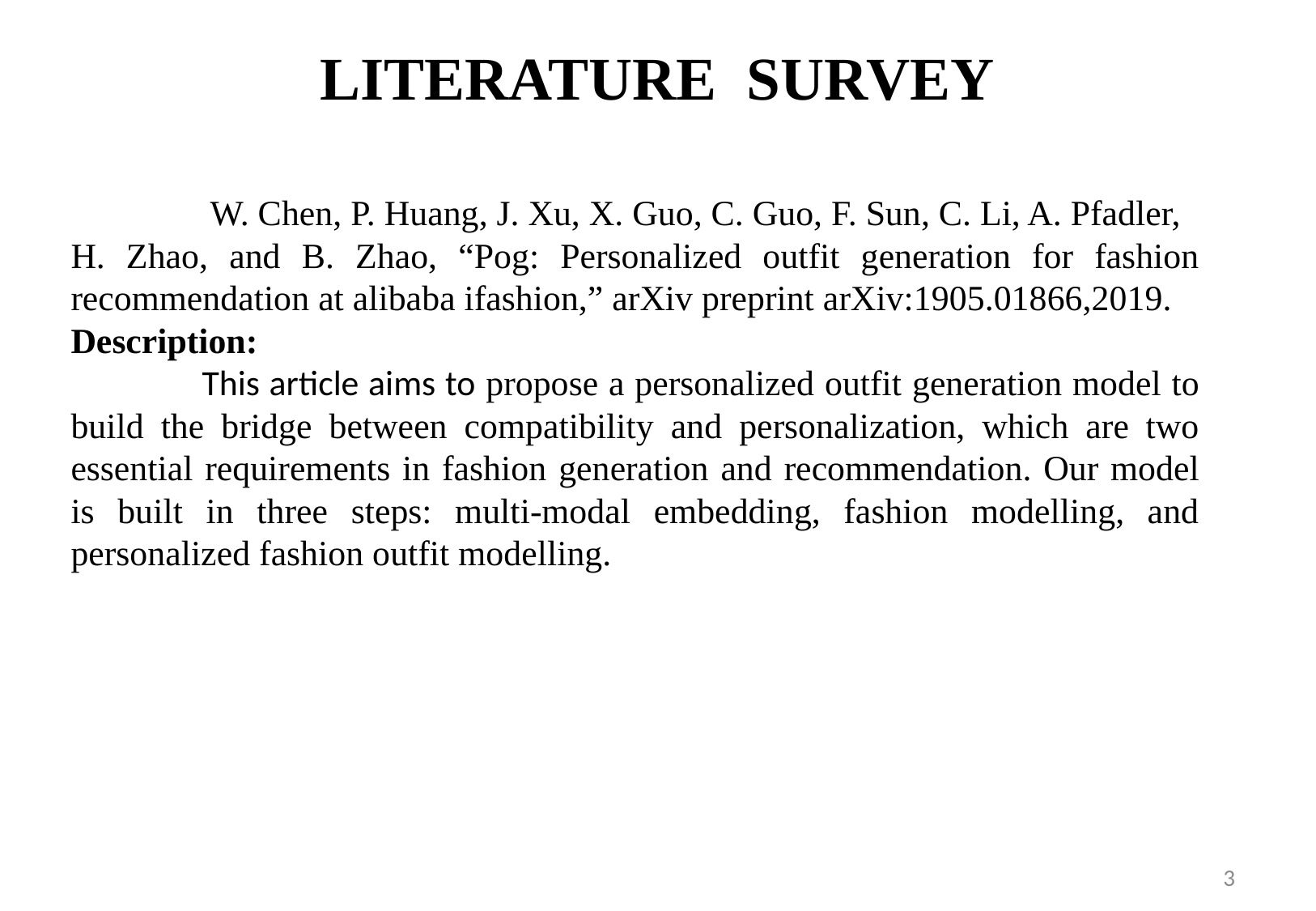

# LITERATURE  SURVEY
	  W. Chen, P. Huang, J. Xu, X. Guo, C. Guo, F. Sun, C. Li, A. Pfadler,
H. Zhao, and B. Zhao, “Pog: Personalized outfit generation for fashion recommendation at alibaba ifashion,” arXiv preprint arXiv:1905.01866,2019.
Description:
	 This article aims to propose a personalized outfit generation model to build the bridge between compatibility and personalization, which are two essential requirements in fashion generation and recommendation. Our model is built in three steps: multi-modal embedding, fashion modelling, and personalized fashion outfit modelling.

3